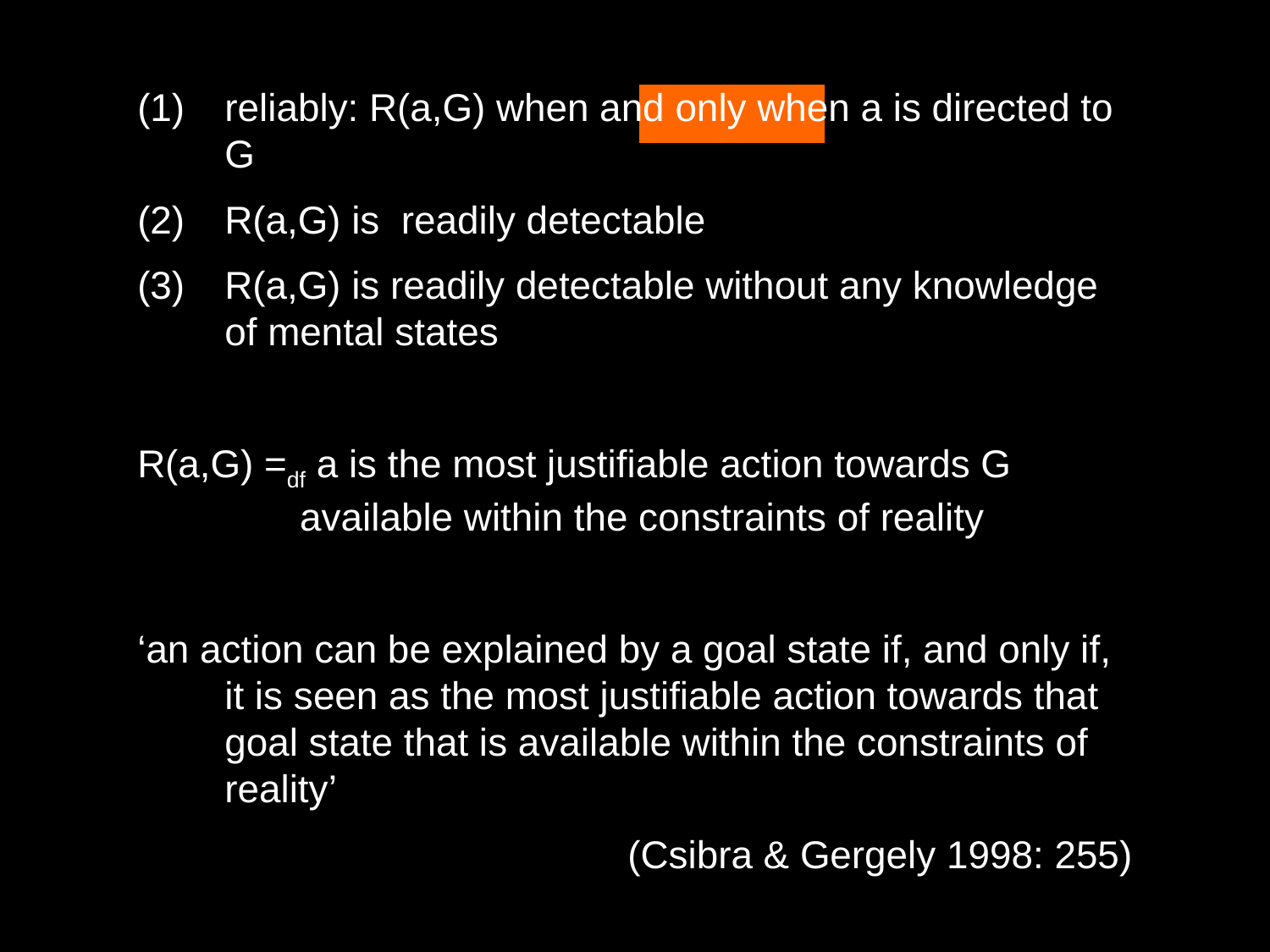

(1) 	reliably: R(a,G) when and only when a is directed to G
(2)	R(a,G) is  readily detectable
(3)	R(a,G) is readily detectable without any knowledge of mental states

R(a,G) =df a is the most justifiable action towards G available within the constraints of reality

‘an action can be explained by a goal state if, and only if, it is seen as the most justifiable action towards that goal state that is available within the constraints of reality’
(Csibra & Gergely 1998: 255)